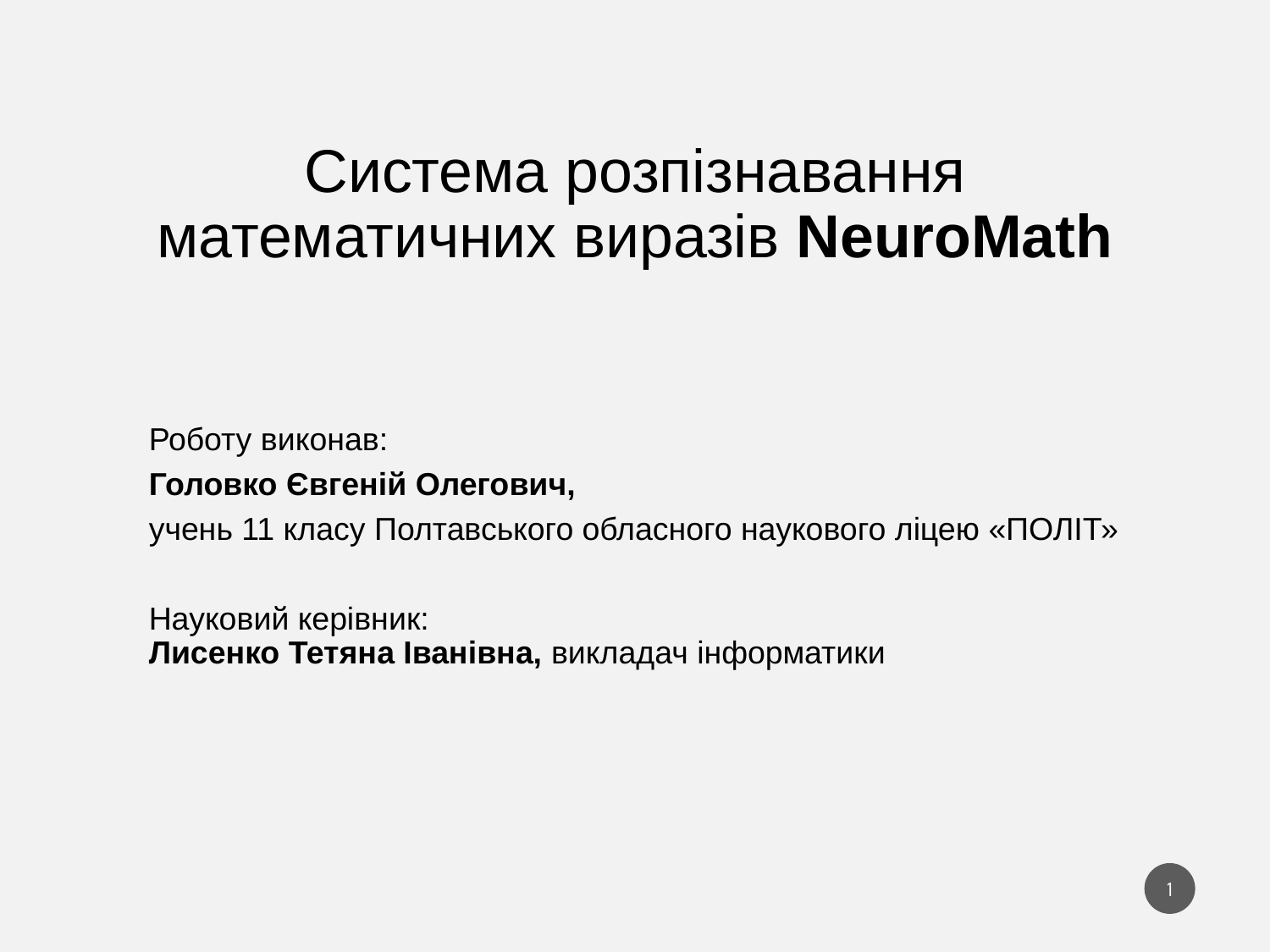

Система розпізнавання математичних виразів NeuroMath
Роботу виконав:
Головко Євгеній Олегович,
учень 11 класу Полтавського обласного наукового ліцею «ПОЛІТ»

Науковий керівник:
Лисенко Тетяна Іванівна, викладач інформатики
1